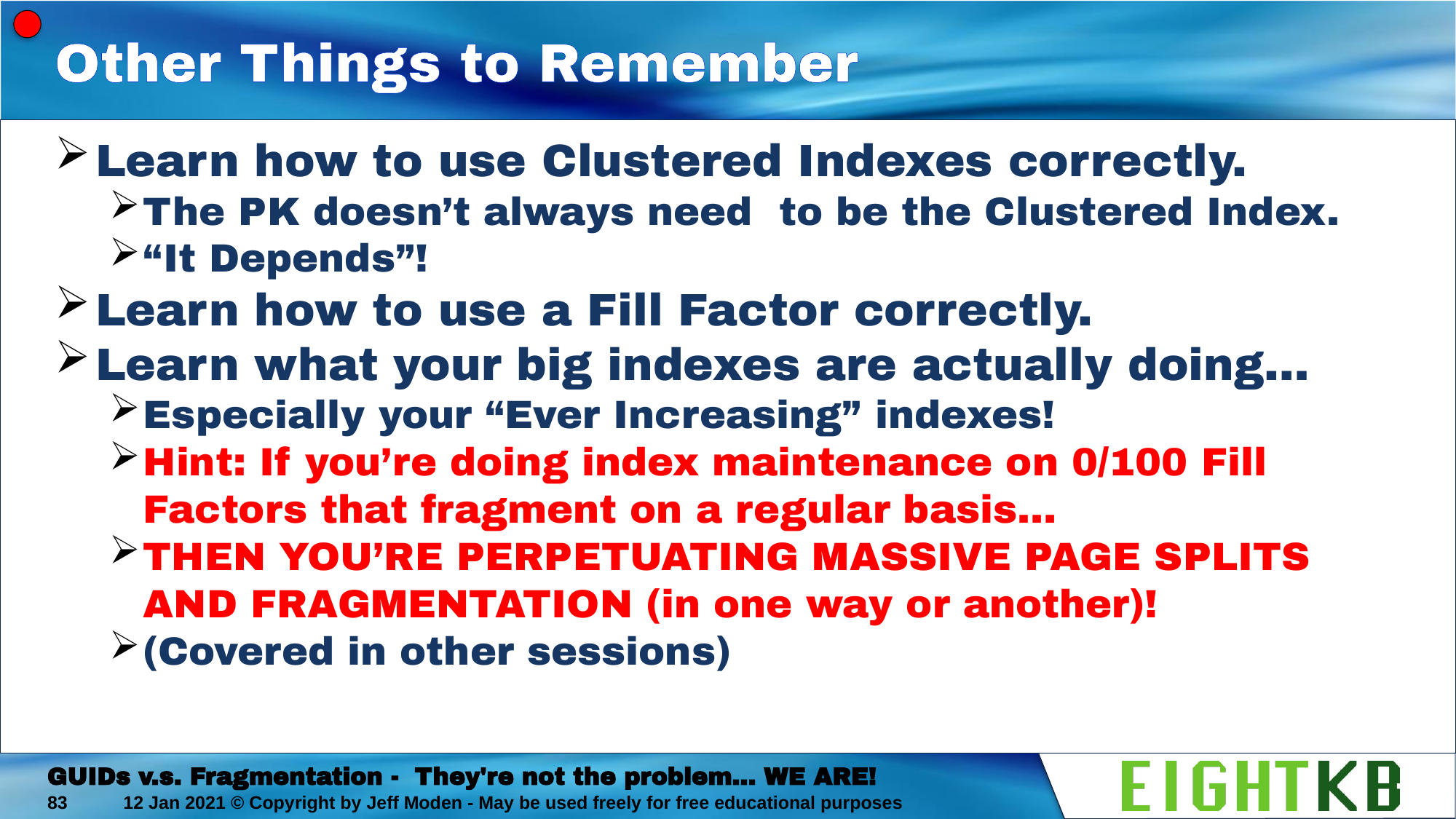

# Other Things to Remember
Learn how to use Clustered Indexes correctly.
The PK doesn’t always need  to be the Clustered Index.
“It Depends”!
Learn how to use a Fill Factor correctly.
Learn what your big indexes are actually doing…
Especially your “Ever Increasing” indexes!
Hint: If you’re doing index maintenance on 0/100 Fill Factors that fragment on a regular basis…
THEN YOU’RE PERPETUATING MASSIVE PAGE SPLITS AND FRAGMENTATION (in one way or another)!
(Covered in other sessions)

GUIDs v.s. Fragmentation -  They're not the problem... WE ARE!
83
12 Jan 2021 © Copyright by Jeff Moden - May be used freely for free educational purposes